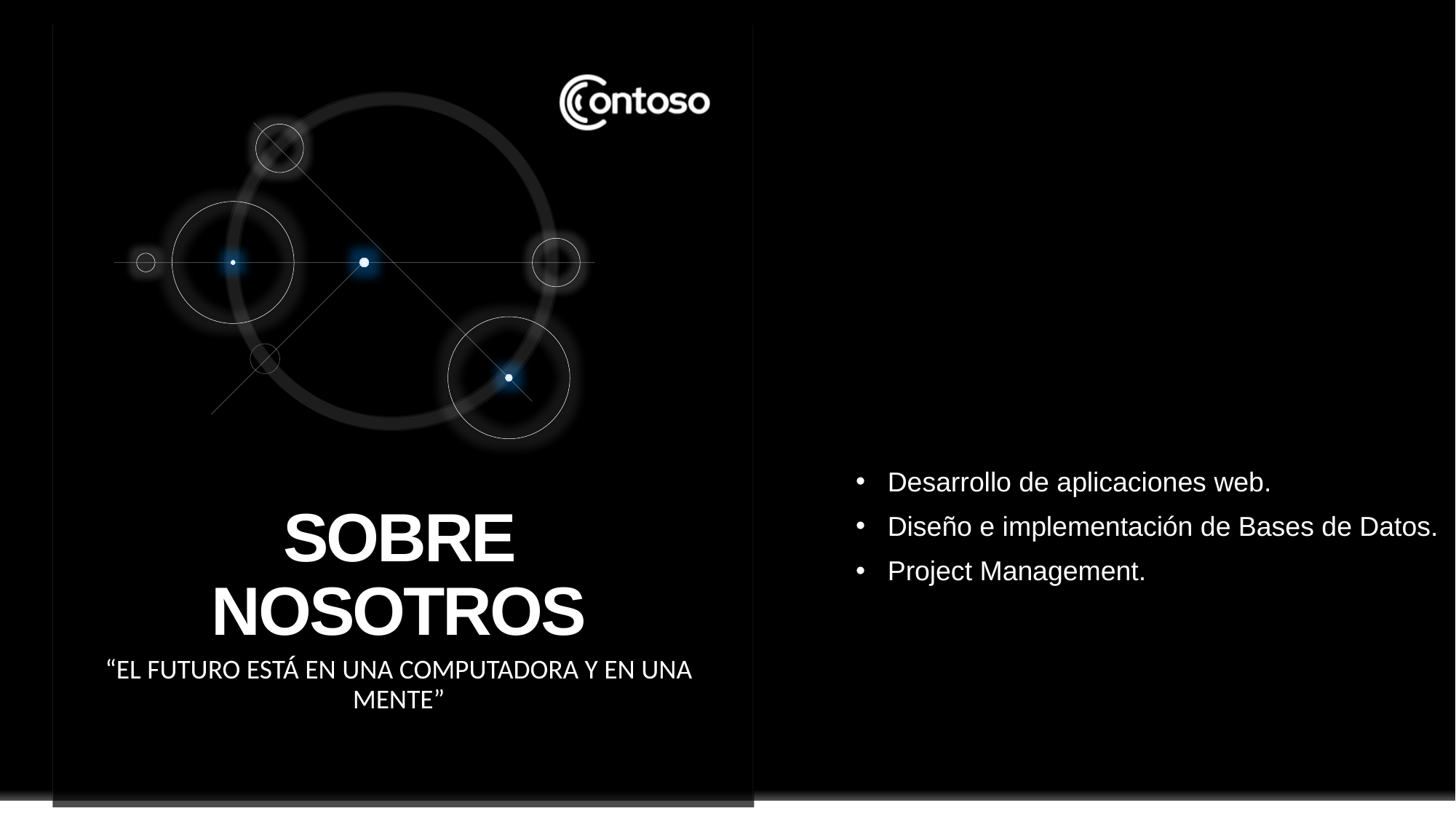

# Sobre nosotros
Desarrollo de aplicaciones web.
Diseño e implementación de Bases de Datos.
Project Management.
“el futuro está en una computadora y en una mente”
page 4